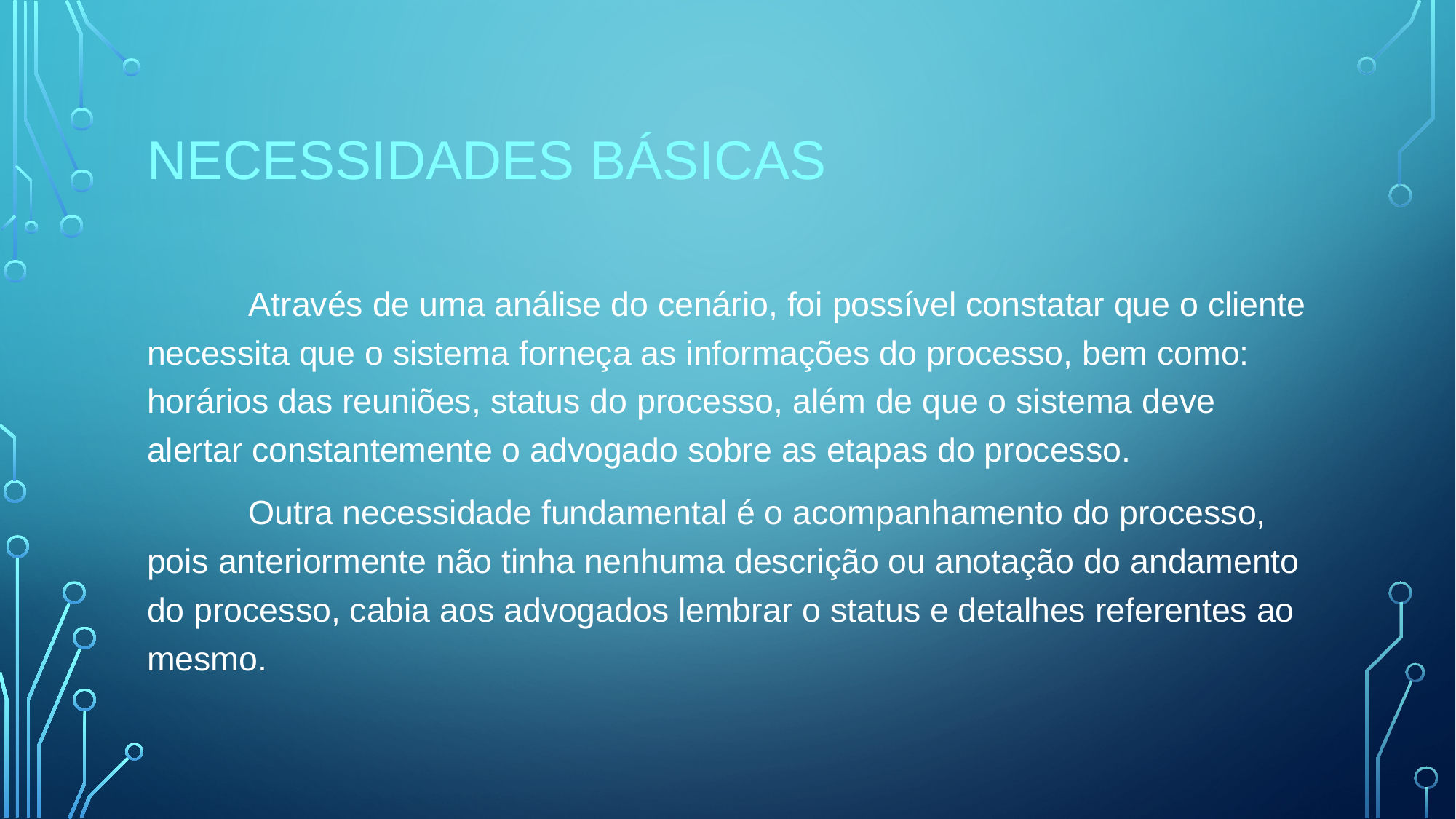

# Necessidades básicas
	Através de uma análise do cenário, foi possível constatar que o cliente necessita que o sistema forneça as informações do processo, bem como: horários das reuniões, status do processo, além de que o sistema deve alertar constantemente o advogado sobre as etapas do processo.
	Outra necessidade fundamental é o acompanhamento do processo, pois anteriormente não tinha nenhuma descrição ou anotação do andamento do processo, cabia aos advogados lembrar o status e detalhes referentes ao mesmo.